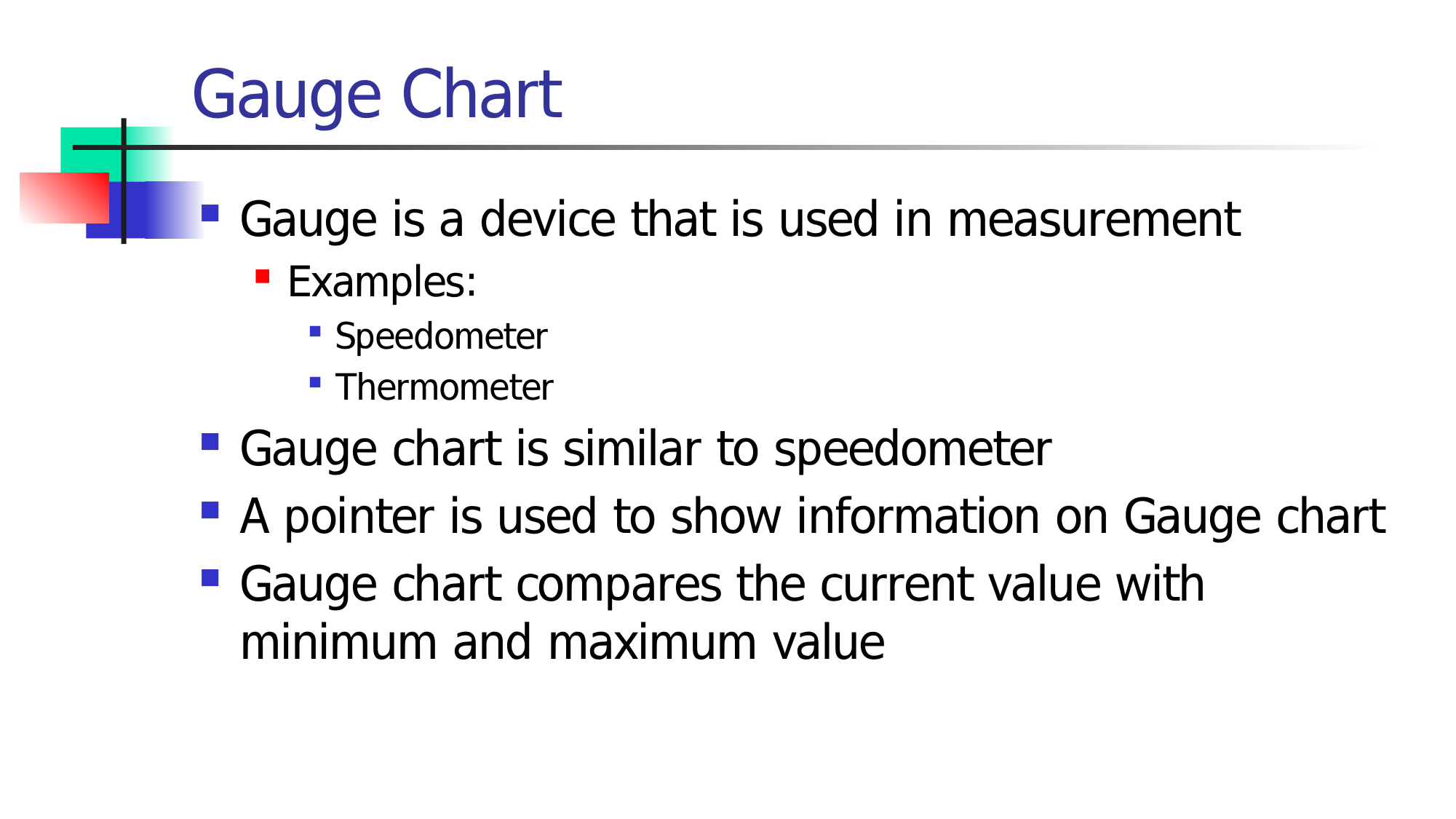

# Gauge Chart
Gauge is a device that is used in measurement
Examples:
Speedometer
Thermometer
Gauge chart is similar to speedometer
A pointer is used to show information on Gauge chart
Gauge chart compares the current value with minimum and maximum value